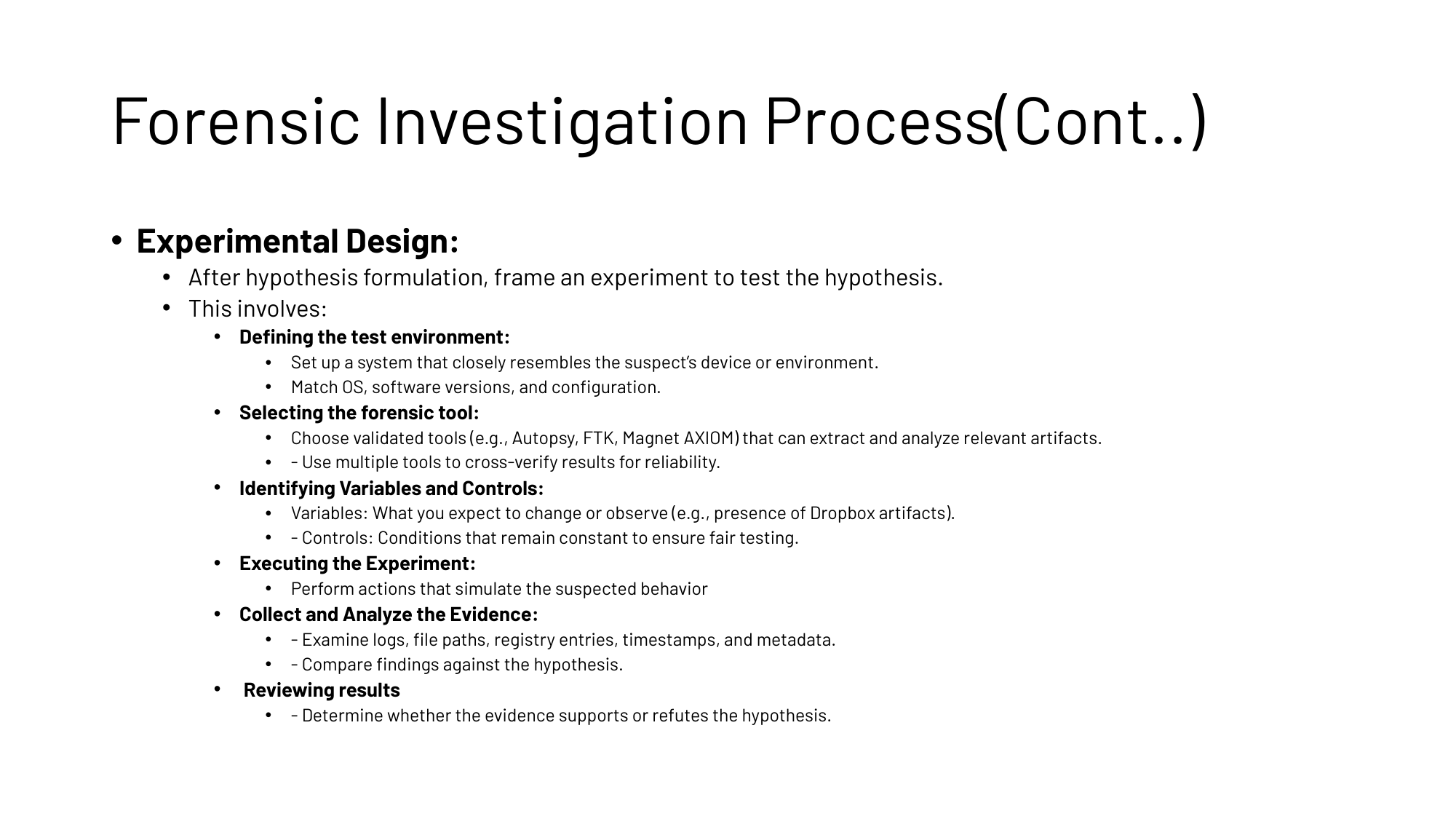

# Forensic Investigation Process(Cont..)
Experimental Design:
After hypothesis formulation, frame an experiment to test the hypothesis.
This involves:
Defining the test environment:
Set up a system that closely resembles the suspect’s device or environment.
Match OS, software versions, and configuration.
Selecting the forensic tool:
Choose validated tools (e.g., Autopsy, FTK, Magnet AXIOM) that can extract and analyze relevant artifacts.
- Use multiple tools to cross-verify results for reliability.
Identifying Variables and Controls:
Variables: What you expect to change or observe (e.g., presence of Dropbox artifacts).
- Controls: Conditions that remain constant to ensure fair testing.
Executing the Experiment:
Perform actions that simulate the suspected behavior
Collect and Analyze the Evidence:
- Examine logs, file paths, registry entries, timestamps, and metadata.
- Compare findings against the hypothesis.
 Reviewing results
- Determine whether the evidence supports or refutes the hypothesis.